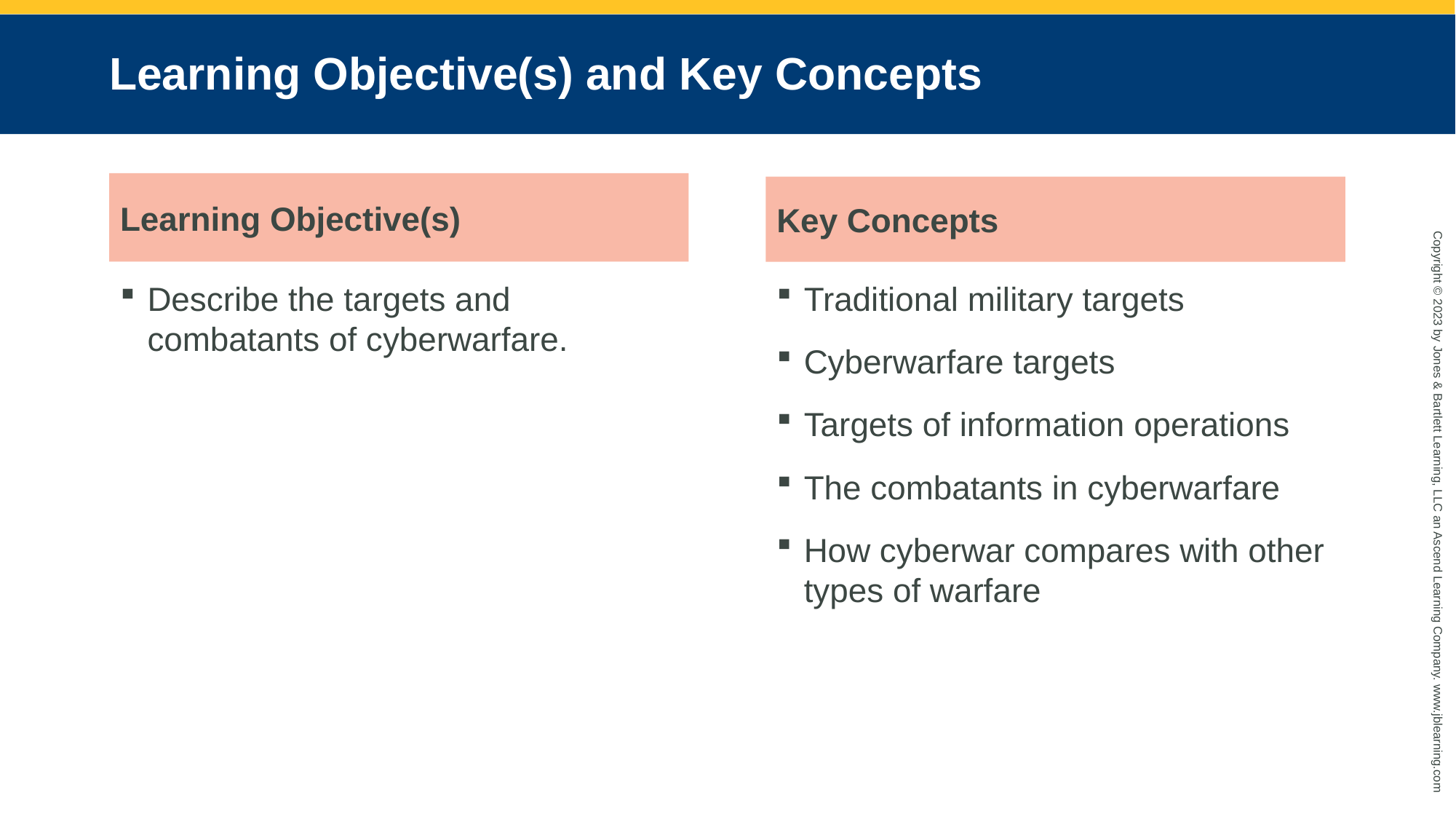

# Learning Objective(s) and Key Concepts
Learning Objective(s)
Key Concepts
Describe the targets and combatants of cyberwarfare.

Traditional military targets
Cyberwarfare targets
Targets of information operations
The combatants in cyberwarfare
How cyberwar compares with other types of warfare